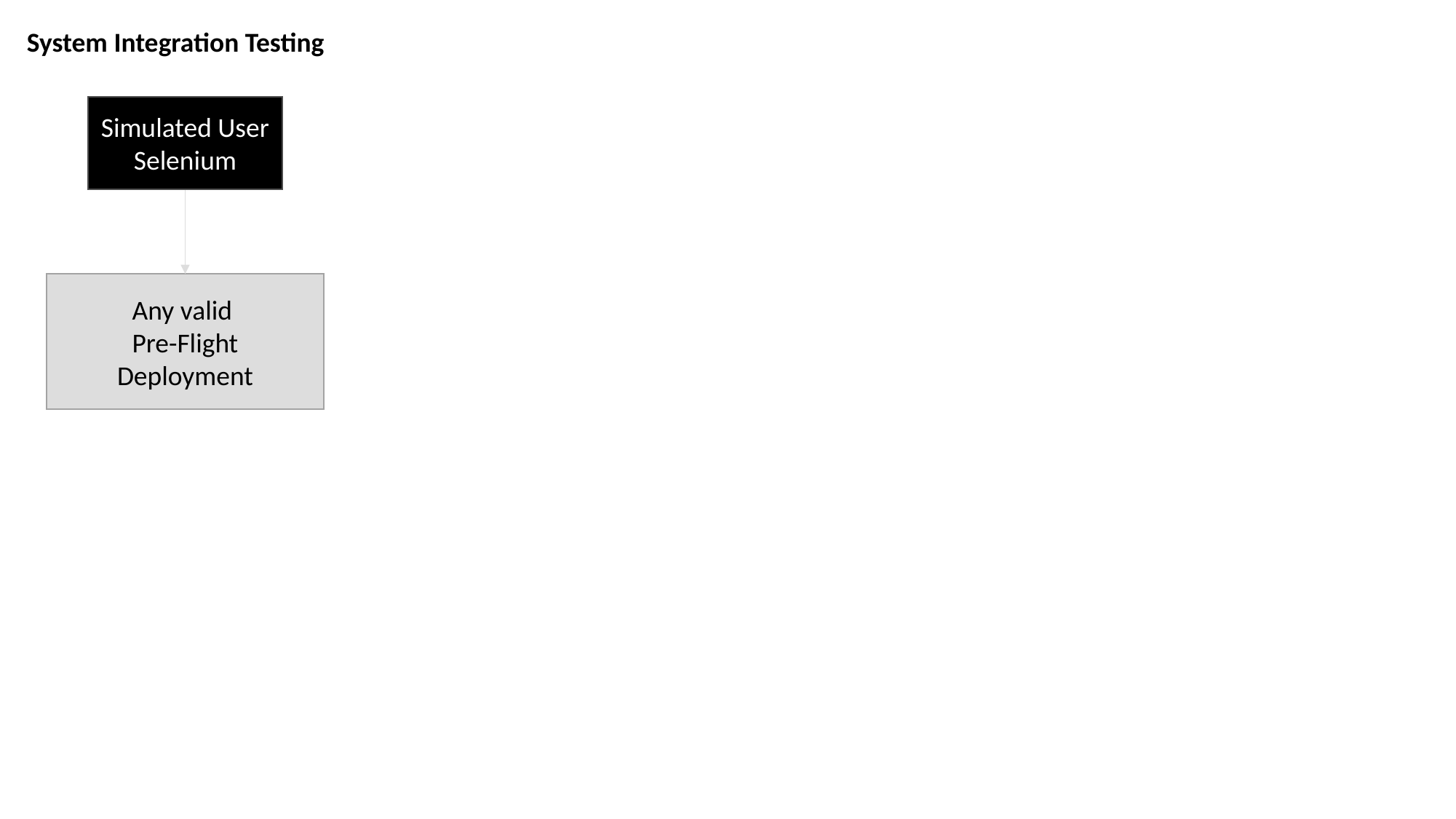

System Integration Testing
Simulated User
Selenium
Any valid
Pre-Flight
Deployment